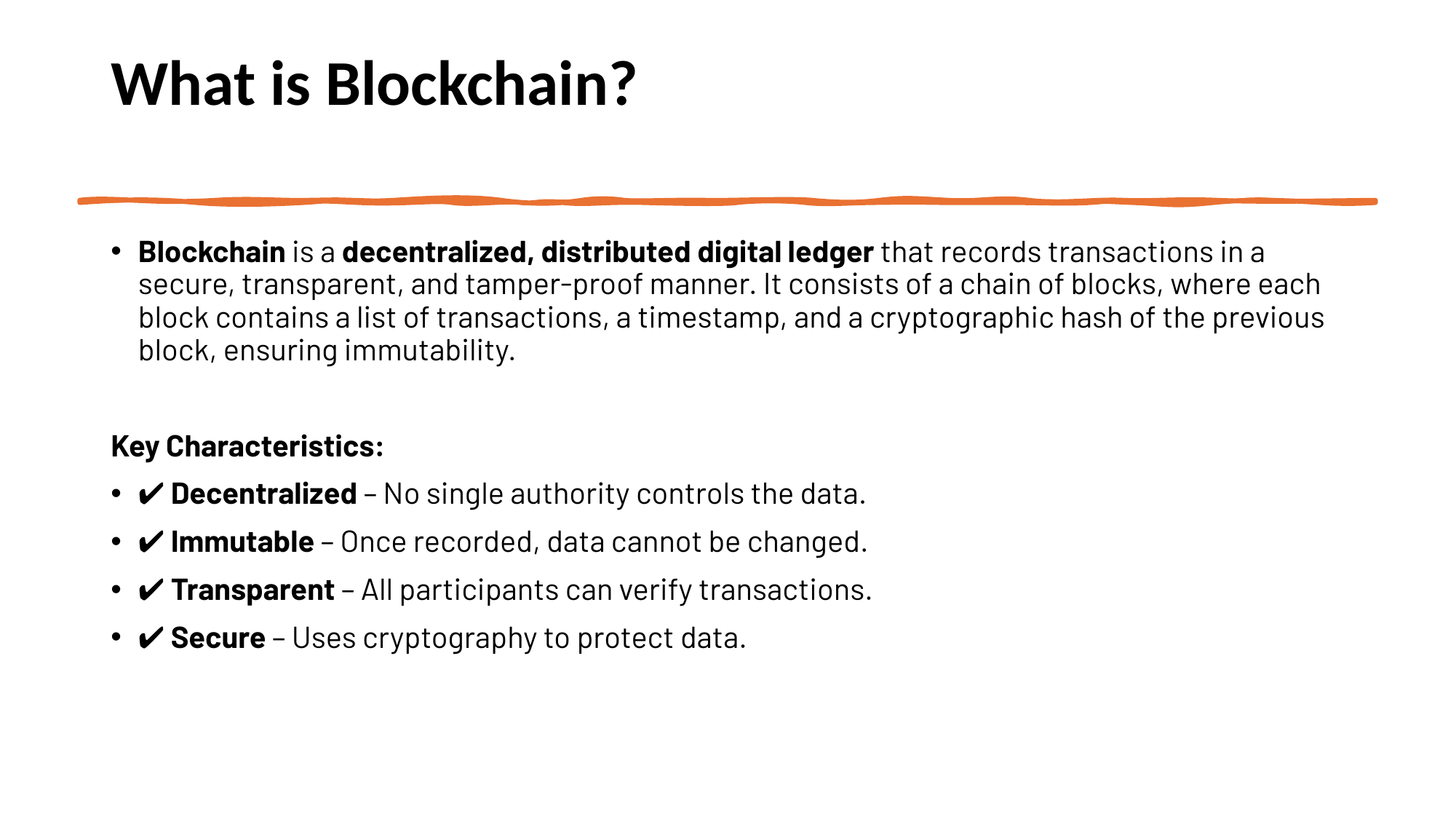

# What is Blockchain?

Blockchain is a decentralized, distributed digital ledger that records transactions in a secure, transparent, and tamper-proof manner. It consists of a chain of blocks, where each block contains a list of transactions, a timestamp, and a cryptographic hash of the previous block, ensuring immutability.

Key Characteristics:
✔ Decentralized – No single authority controls the data.
✔ Immutable – Once recorded, data cannot be changed.
✔ Transparent – All participants can verify transactions.
✔ Secure – Uses cryptography to protect data.